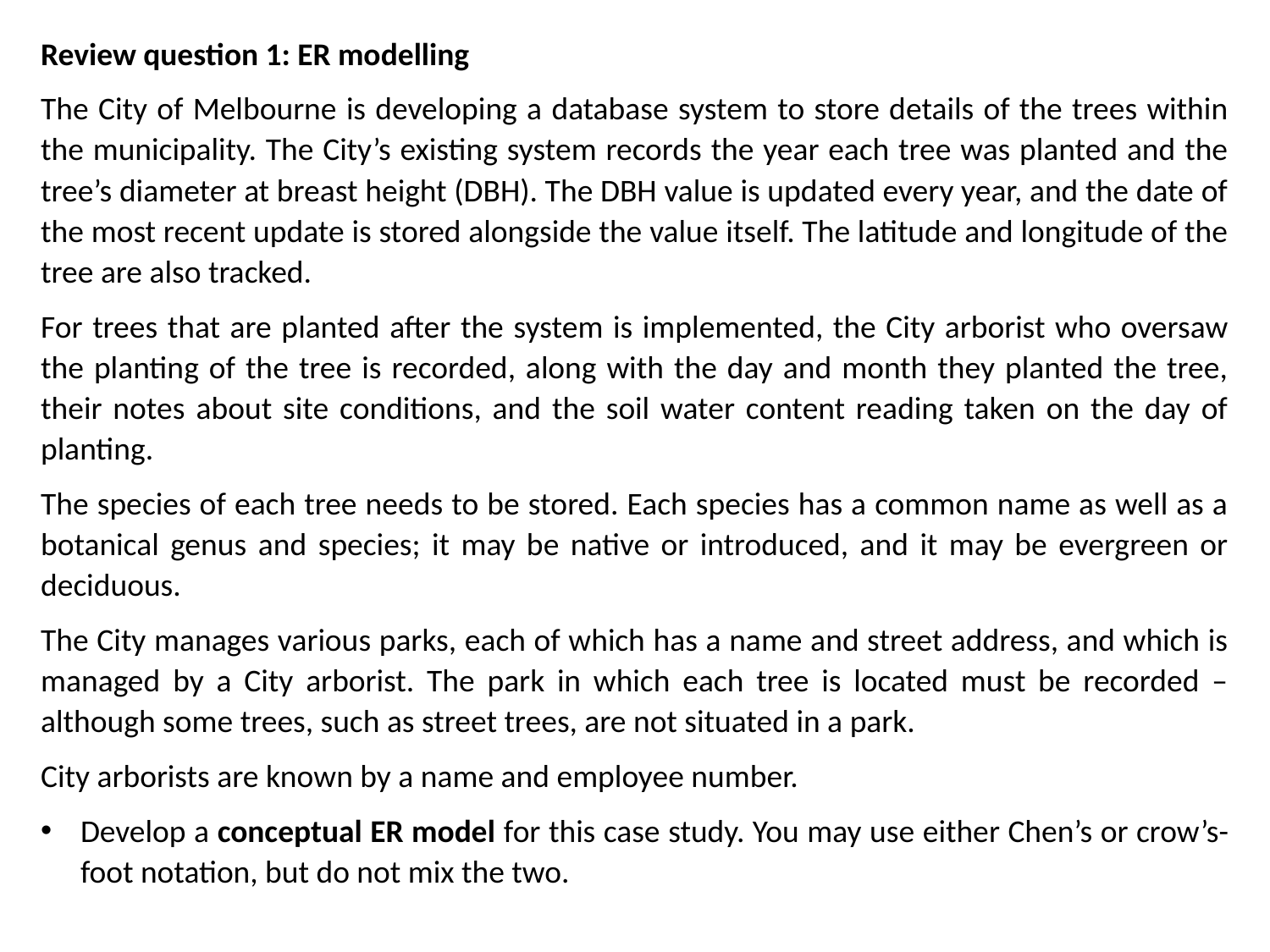

Review question 1: ER modelling
The City of Melbourne is developing a database system to store details of the trees within the municipality. The City’s existing system records the year each tree was planted and the tree’s diameter at breast height (DBH). The DBH value is updated every year, and the date of the most recent update is stored alongside the value itself. The latitude and longitude of the tree are also tracked.
For trees that are planted after the system is implemented, the City arborist who oversaw the planting of the tree is recorded, along with the day and month they planted the tree, their notes about site conditions, and the soil water content reading taken on the day of planting.
The species of each tree needs to be stored. Each species has a common name as well as a botanical genus and species; it may be native or introduced, and it may be evergreen or deciduous.
The City manages various parks, each of which has a name and street address, and which is managed by a City arborist. The park in which each tree is located must be recorded – although some trees, such as street trees, are not situated in a park.
City arborists are known by a name and employee number.
Develop a conceptual ER model for this case study. You may use either Chen’s or crow’s-foot notation, but do not mix the two.